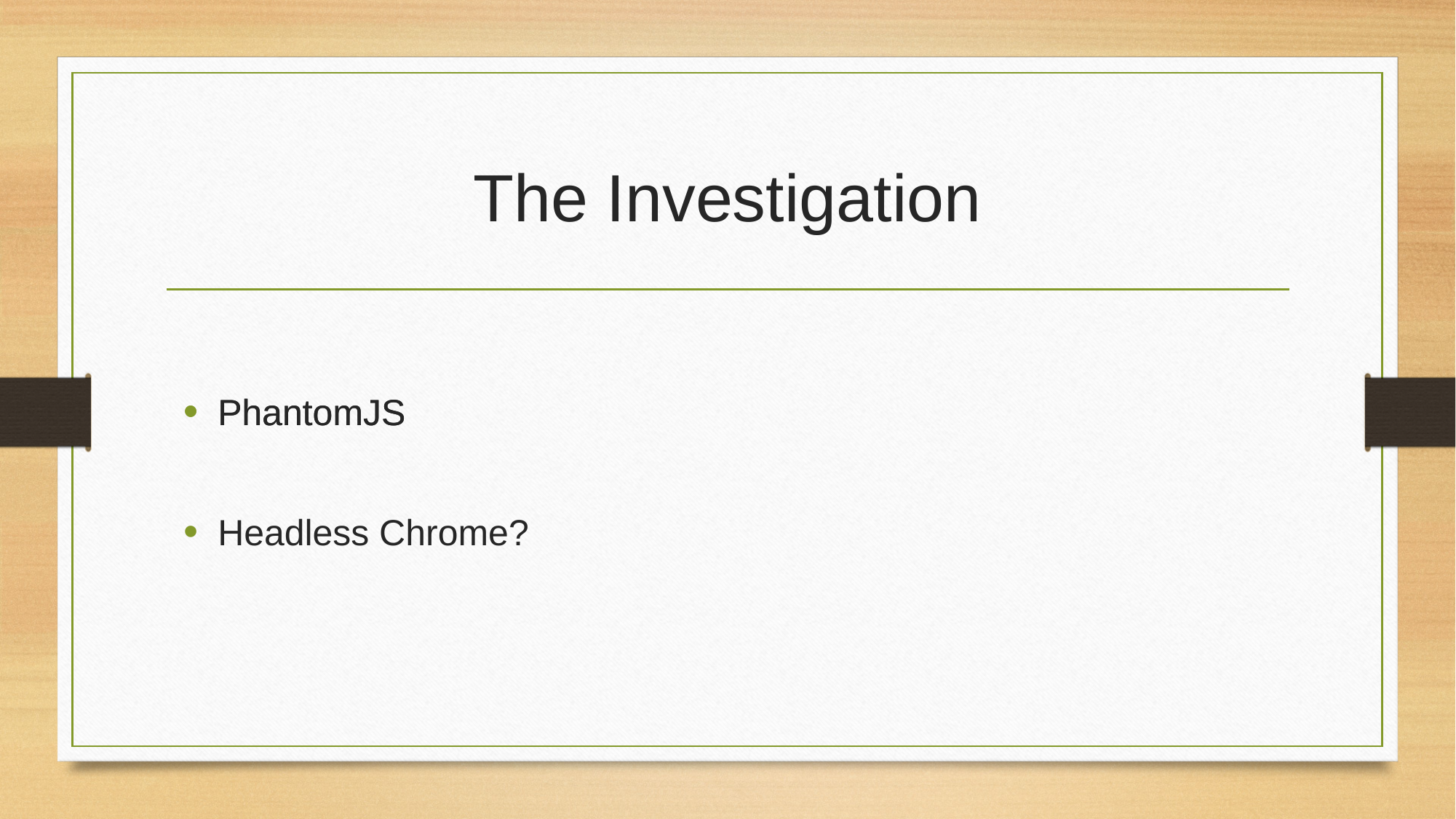

# The Investigation

PhantomJS

Headless Chrome?

PhantomJS